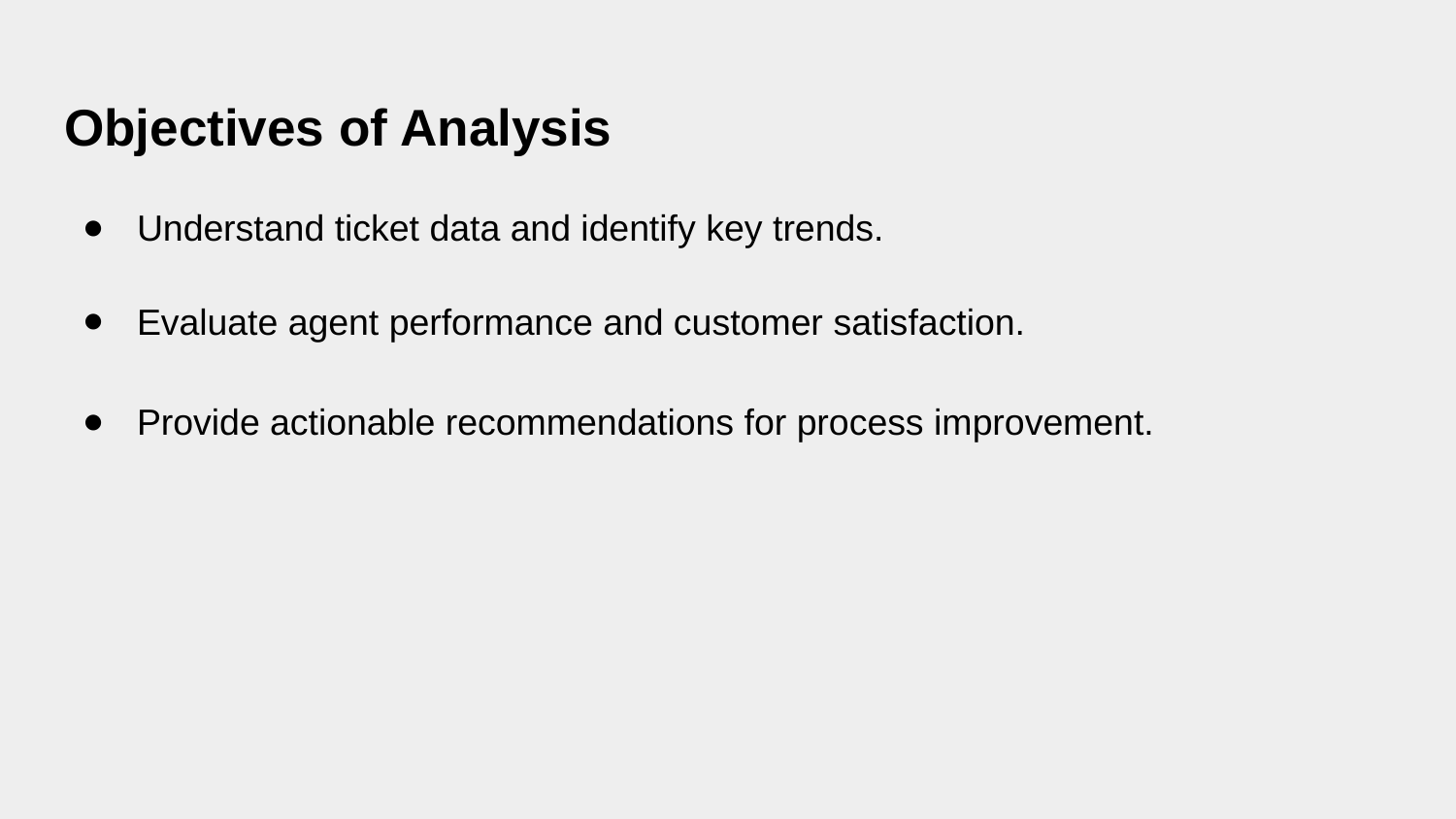

# Objectives of Analysis

Understand ticket data and identify key trends.
Evaluate agent performance and customer satisfaction.
Provide actionable recommendations for process improvement.